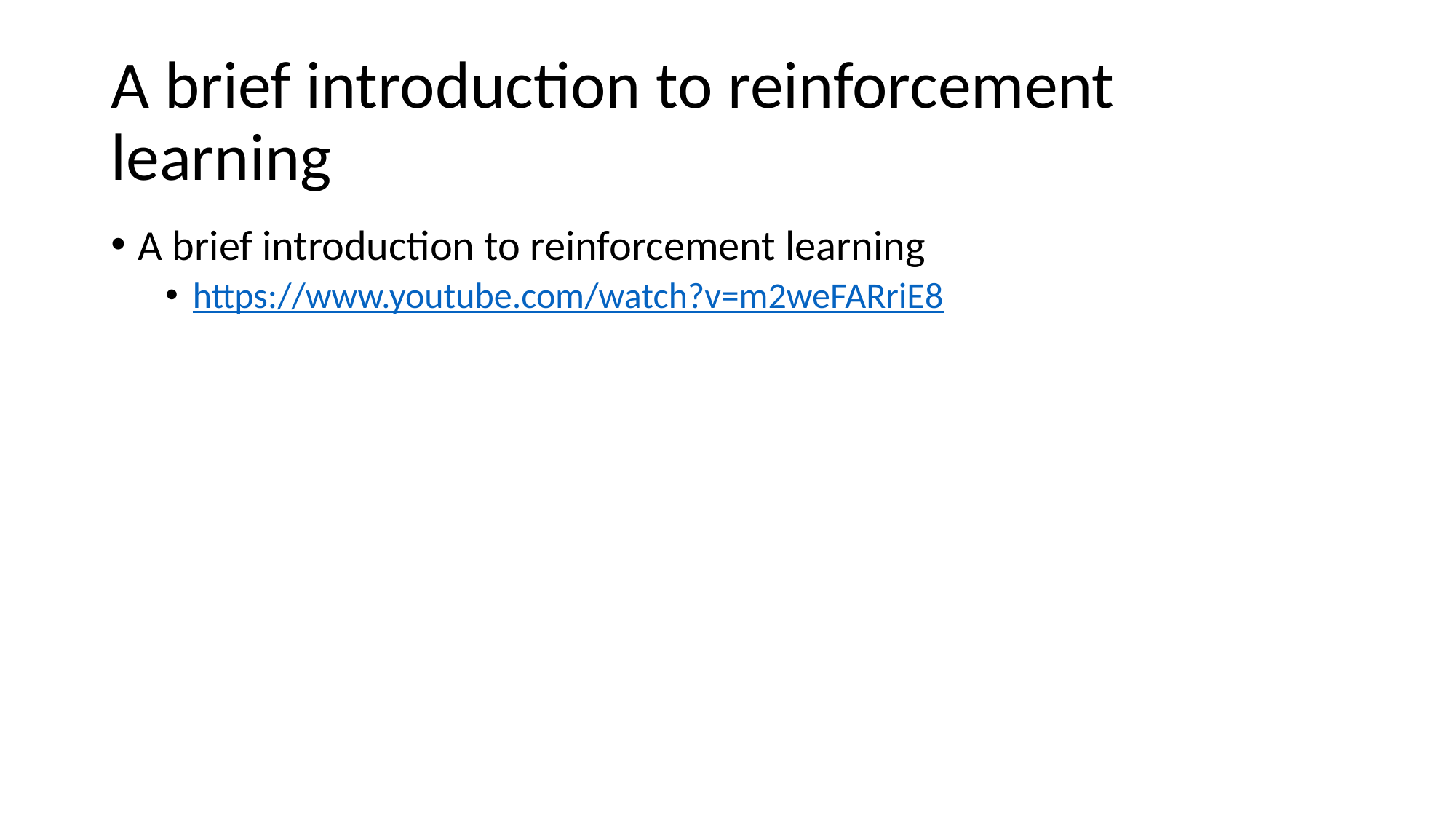

# A brief introduction to reinforcement learning
A brief introduction to reinforcement learning
https://www.youtube.com/watch?v=m2weFARriE8